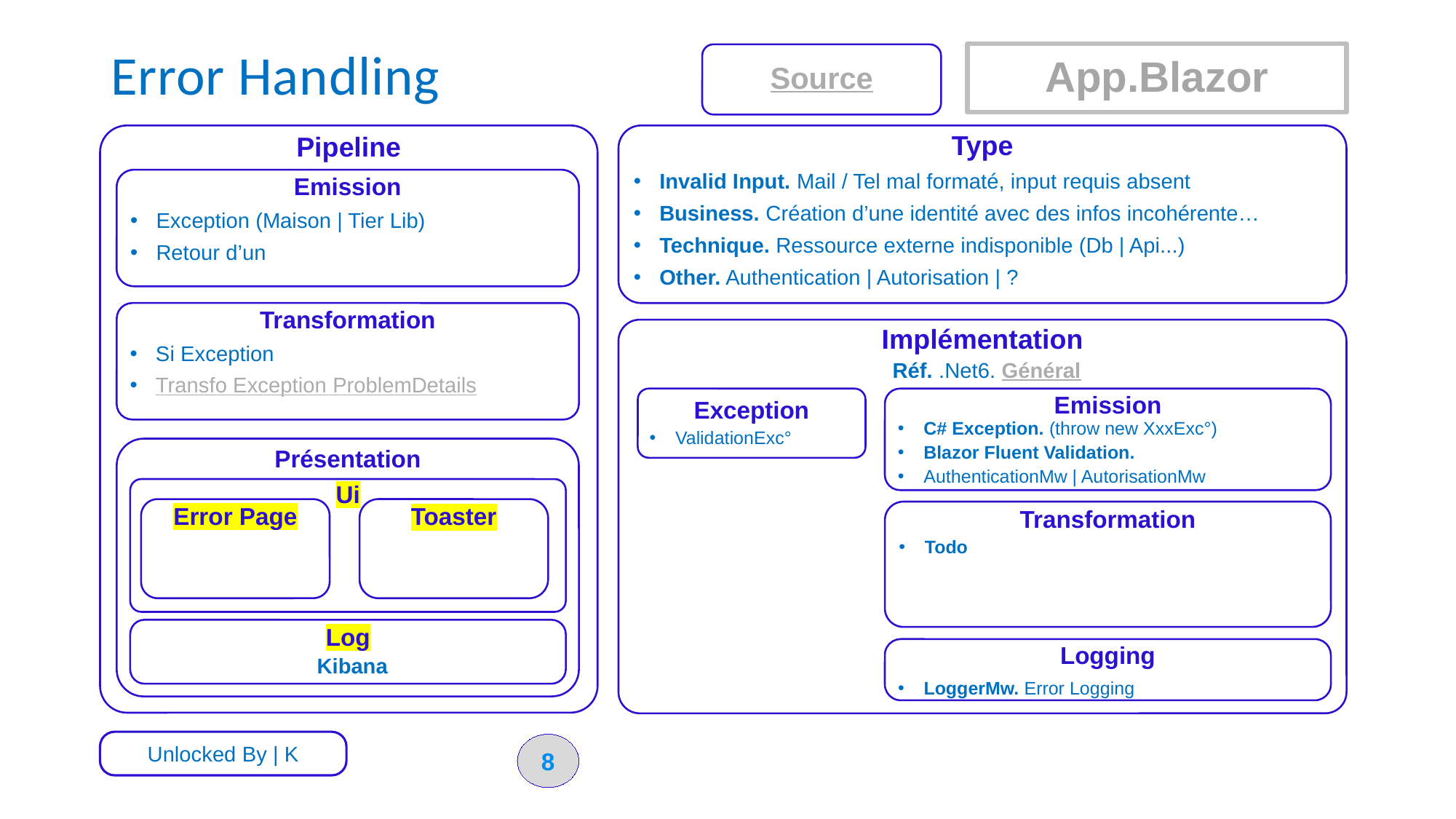

# Error Handling
App.Blazor
Source
Pipeline
Type
Invalid Input. Mail / Tel mal formaté, input requis absent
Business. Création d’une identité avec des infos incohérente…
Technique. Ressource externe indisponible (Db | Api...)
Other. Authentication | Autorisation | ?
Emission
Exception (Maison | Tier Lib)
Retour d’un
Transformation
Si Exception
Transfo Exception ProblemDetails
Implémentation
Réf. .Net6. Général
Exception
ValidationExc°
Emission
C# Exception. (throw new XxxExc°)
Blazor Fluent Validation.
AuthenticationMw | AutorisationMw
Présentation
Ui

Error Page
Toaster
Transformation
Todo
Log
Kibana
Logging
LoggerMw. Error Logging
Unlocked By | K
8